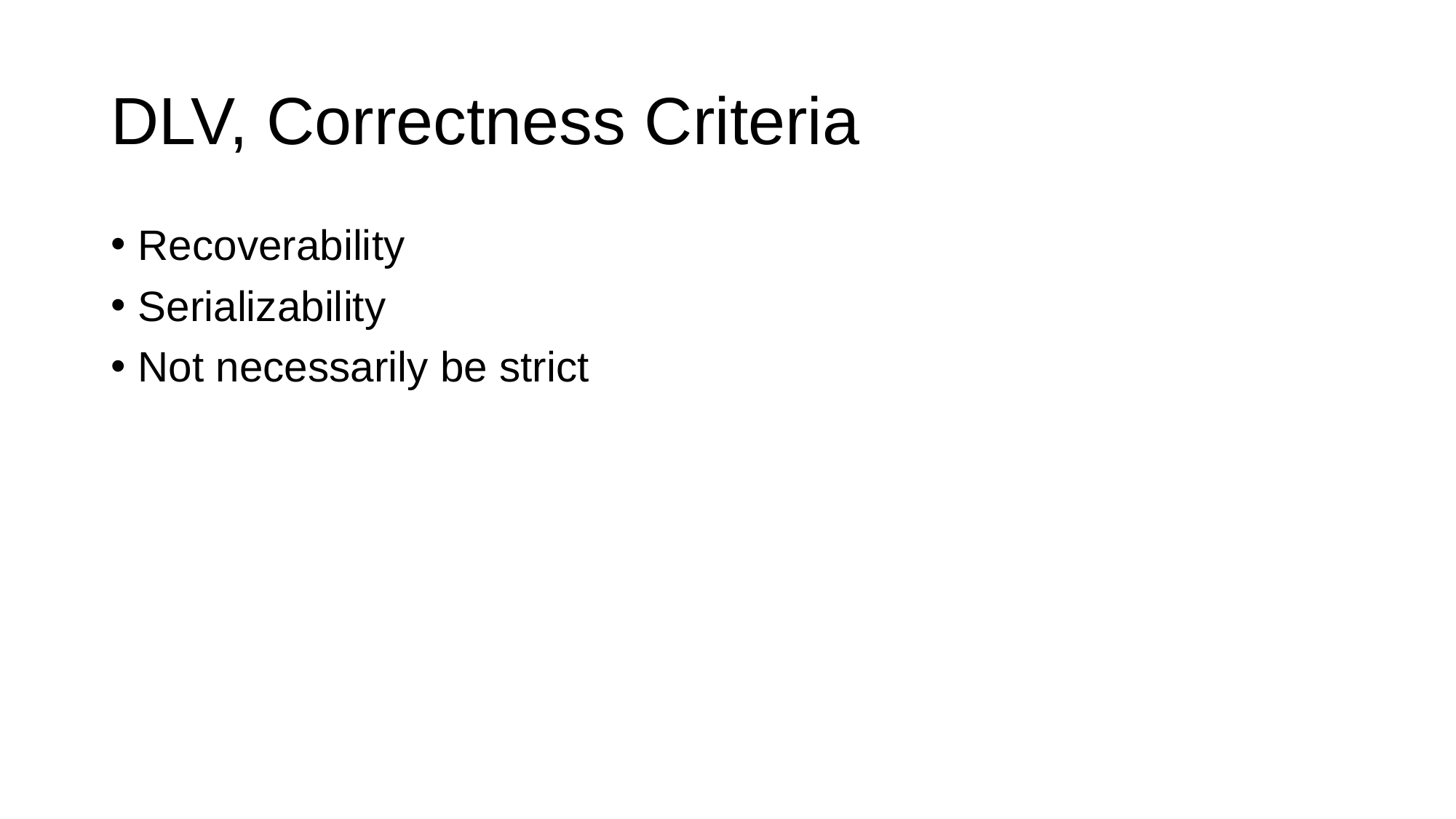

# DLV, Correctness Criteria
Recoverability
Serializability
Not necessarily be strict